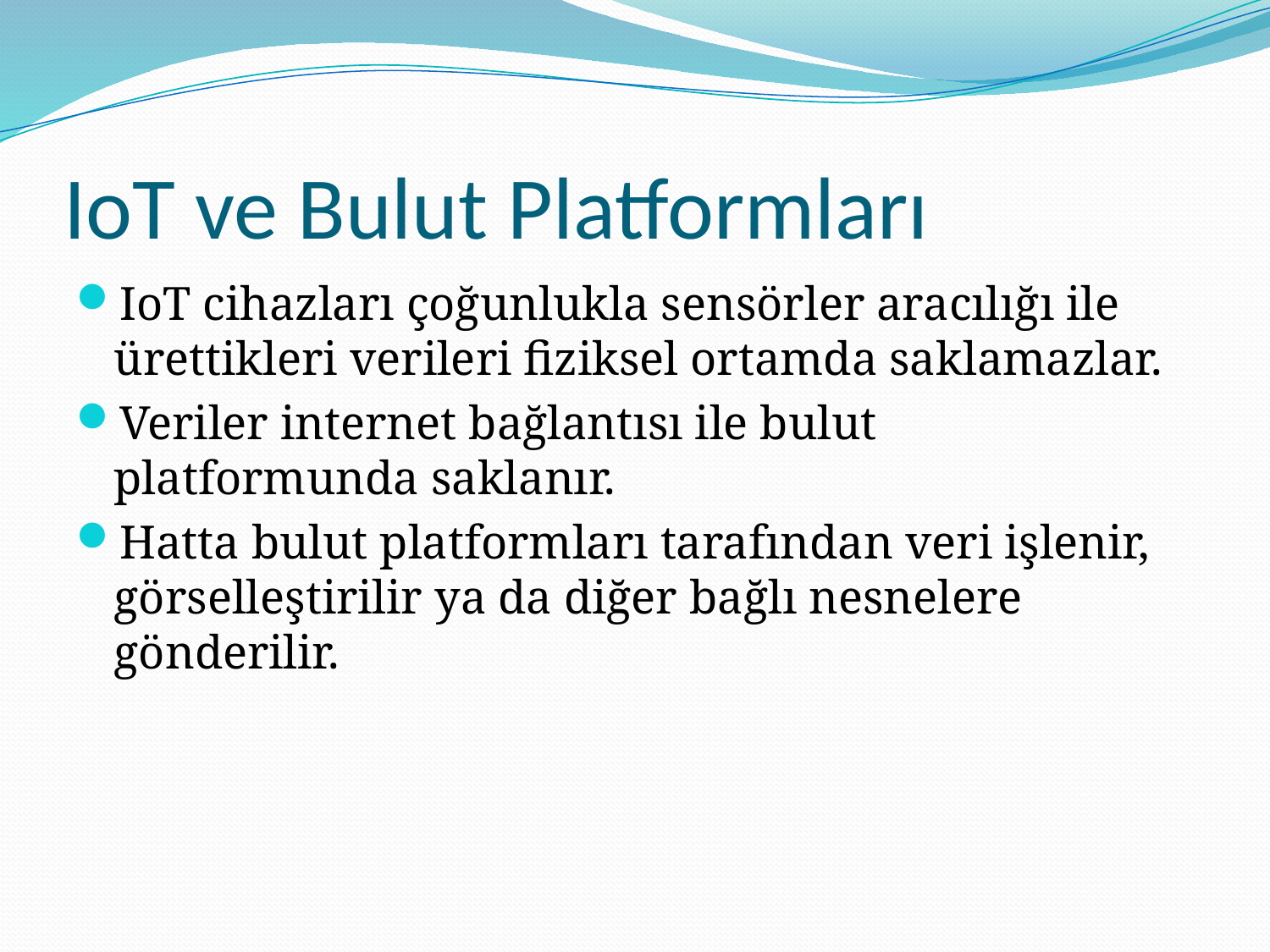

# IoT ve Bulut Platformları
IoT cihazları çoğunlukla sensörler aracılığı ile ürettikleri verileri fiziksel ortamda saklamazlar.
Veriler internet bağlantısı ile bulut platformunda saklanır.
Hatta bulut platformları tarafından veri işlenir, görselleştirilir ya da diğer bağlı nesnelere gönderilir.